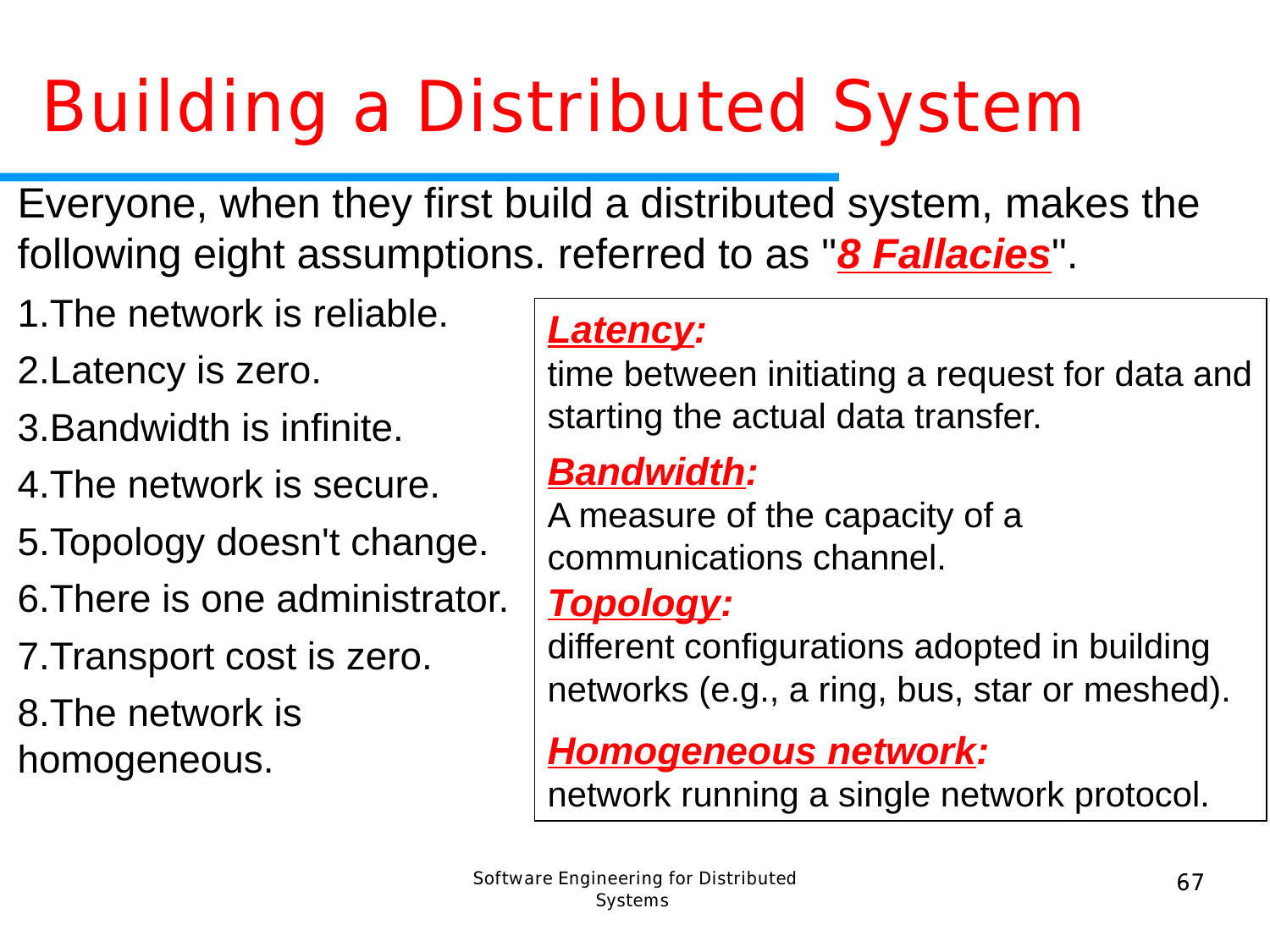

Building a Distributed System
Everyone, when they first build a distributed system, makes the following eight assumptions. referred to as "8 Fallacies".
The network is reliable.
Latency is zero.
Bandwidth is infinite.
The network is secure.
Topology doesn't change.
There is one administrator.
Transport cost is zero.
The network is                                                                  homogeneous.

Latency:
time between initiating a request for data and starting the actual data transfer.
Bandwidth:
A measure of the capacity of a communications channel.
Topology:
different configurations adopted in building networks (e.g., a ring, bus, star or meshed).
Homogeneous network:
network running a single network protocol.
Software Engineering for Distributed Systems
67